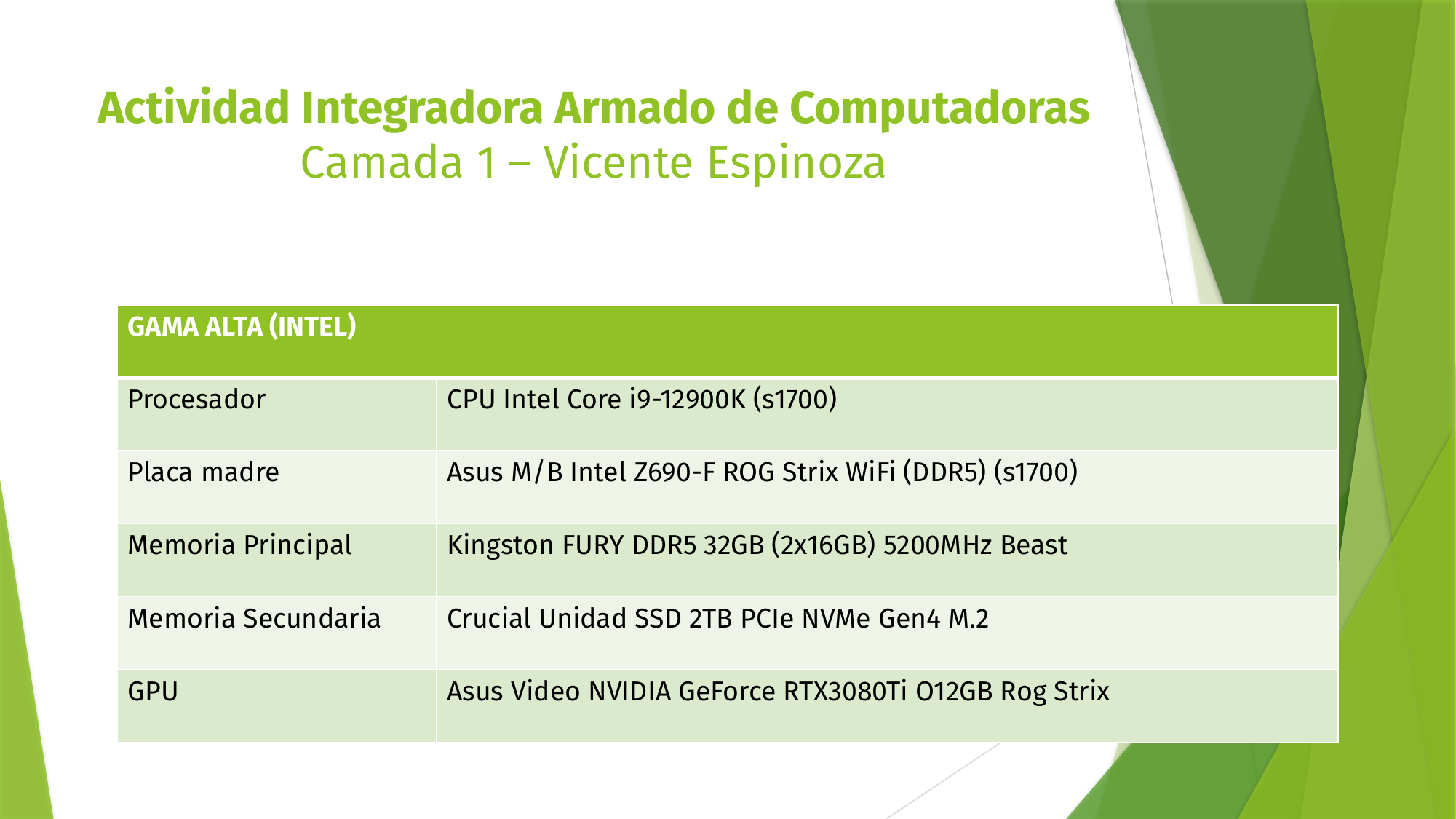

# Actividad Integradora Armado de Computadoras Camada 1 – Vicente Espinoza
| GAMA ALTA (INTEL) |  |
| --- | --- |
| Procesador | CPU Intel Core i9-12900K (s1700) |
| Placa madre | Asus M/B Intel Z690-F ROG Strix WiFi (DDR5) (s1700) |
| Memoria Principal | Kingston FURY DDR5 32GB (2x16GB) 5200MHz Beast |
| Memoria Secundaria | Crucial Unidad SSD 2TB PCIe NVMe Gen4 M.2 |
| GPU | Asus Video NVIDIA GeForce RTX3080Ti O12GB Rog Strix |